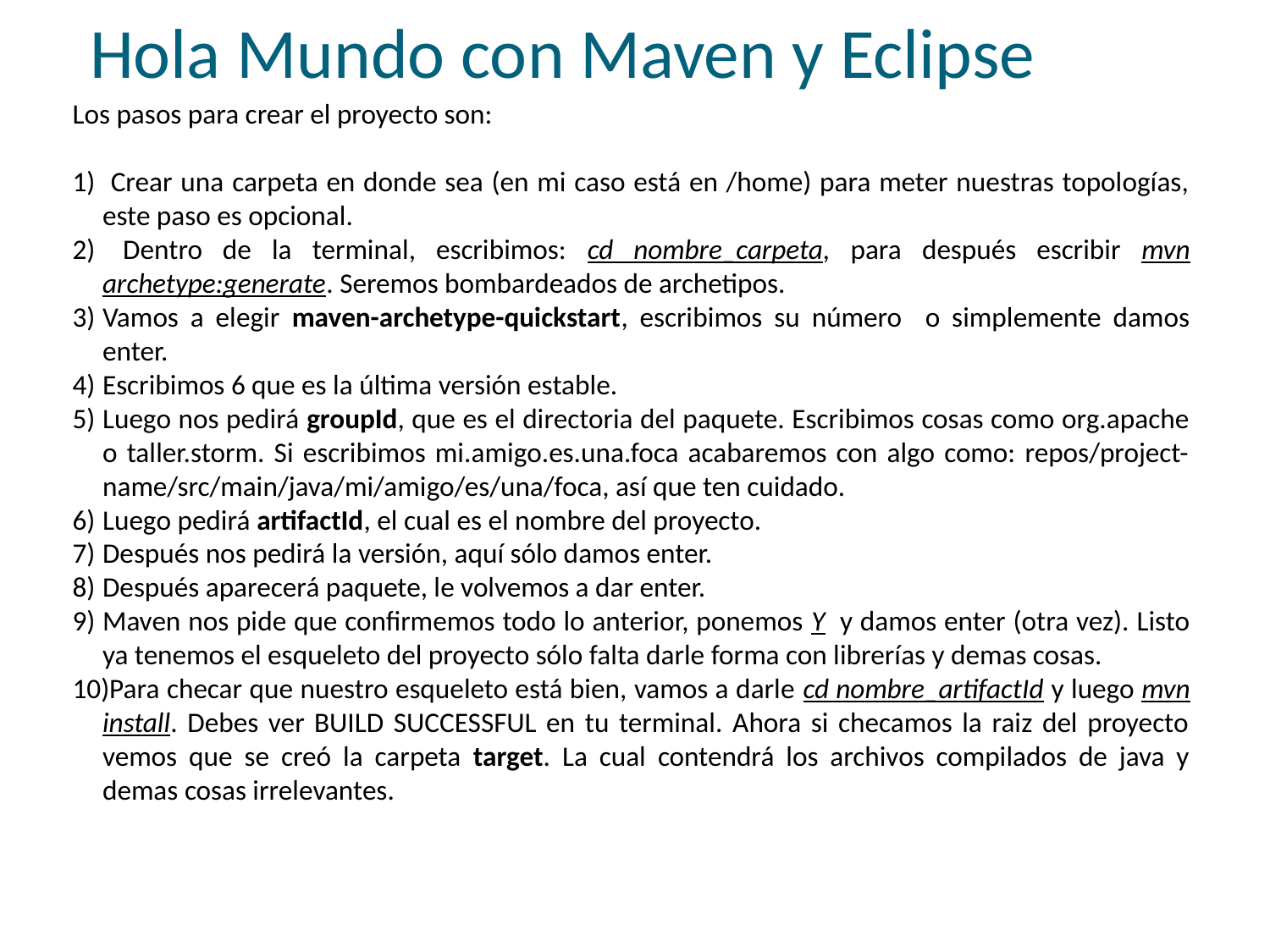

Hola Mundo con Maven y Eclipse
Los pasos para crear el proyecto son:

 Crear una carpeta en donde sea (en mi caso está en /home) para meter nuestras topologías, este paso es opcional.
 Dentro de la terminal, escribimos: cd nombre_carpeta, para después escribir mvn archetype:generate. Seremos bombardeados de archetipos.
Vamos a elegir maven-archetype-quickstart, escribimos su número  o simplemente damos enter.
Escribimos 6 que es la última versión estable.
Luego nos pedirá groupId, que es el directoria del paquete. Escribimos cosas como org.apache o taller.storm. Si escribimos mi.amigo.es.una.foca acabaremos con algo como: repos/project-name/src/main/java/mi/amigo/es/una/foca, así que ten cuidado.
Luego pedirá artifactId, el cual es el nombre del proyecto.
Después nos pedirá la versión, aquí sólo damos enter.
Después aparecerá paquete, le volvemos a dar enter.
Maven nos pide que confirmemos todo lo anterior, ponemos Y  y damos enter (otra vez). Listo ya tenemos el esqueleto del proyecto sólo falta darle forma con librerías y demas cosas.
Para checar que nuestro esqueleto está bien, vamos a darle cd nombre_artifactId y luego mvn install. Debes ver BUILD SUCCESSFUL en tu terminal. Ahora si checamos la raiz del proyecto vemos que se creó la carpeta target. La cual contendrá los archivos compilados de java y demas cosas irrelevantes.